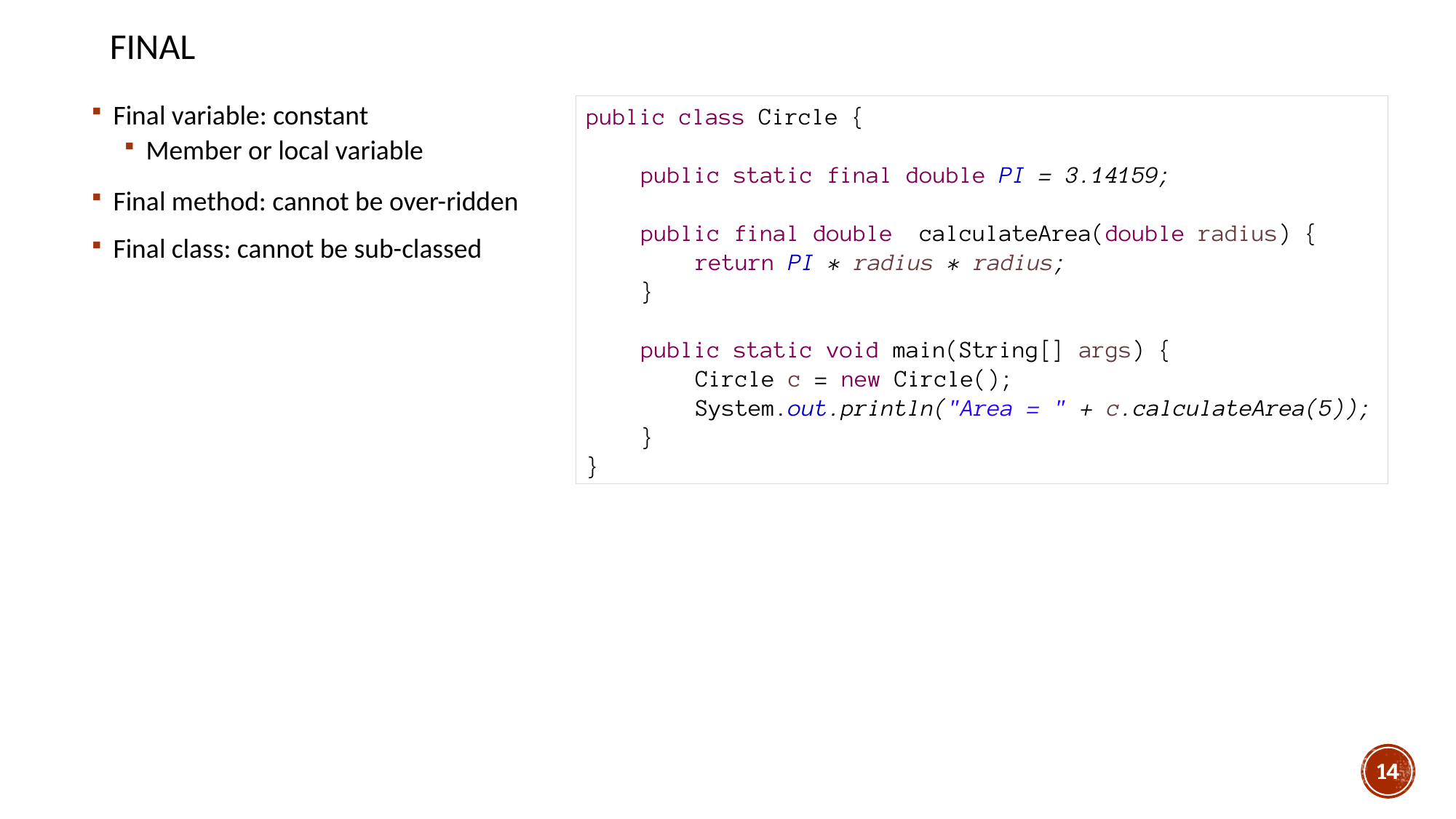

# Final
Final variable: constant
Member or local variable
Final method: cannot be over-ridden
Final class: cannot be sub-classed

public class Circle {

public static final double PI = 3.14159;

public final double  calculateArea(double radius) {
return PI * radius * radius;
}

public static void main(String[] args) {
Circle c = new Circle();
System.out.println("Area = " + c.calculateArea(5));
}
}
14